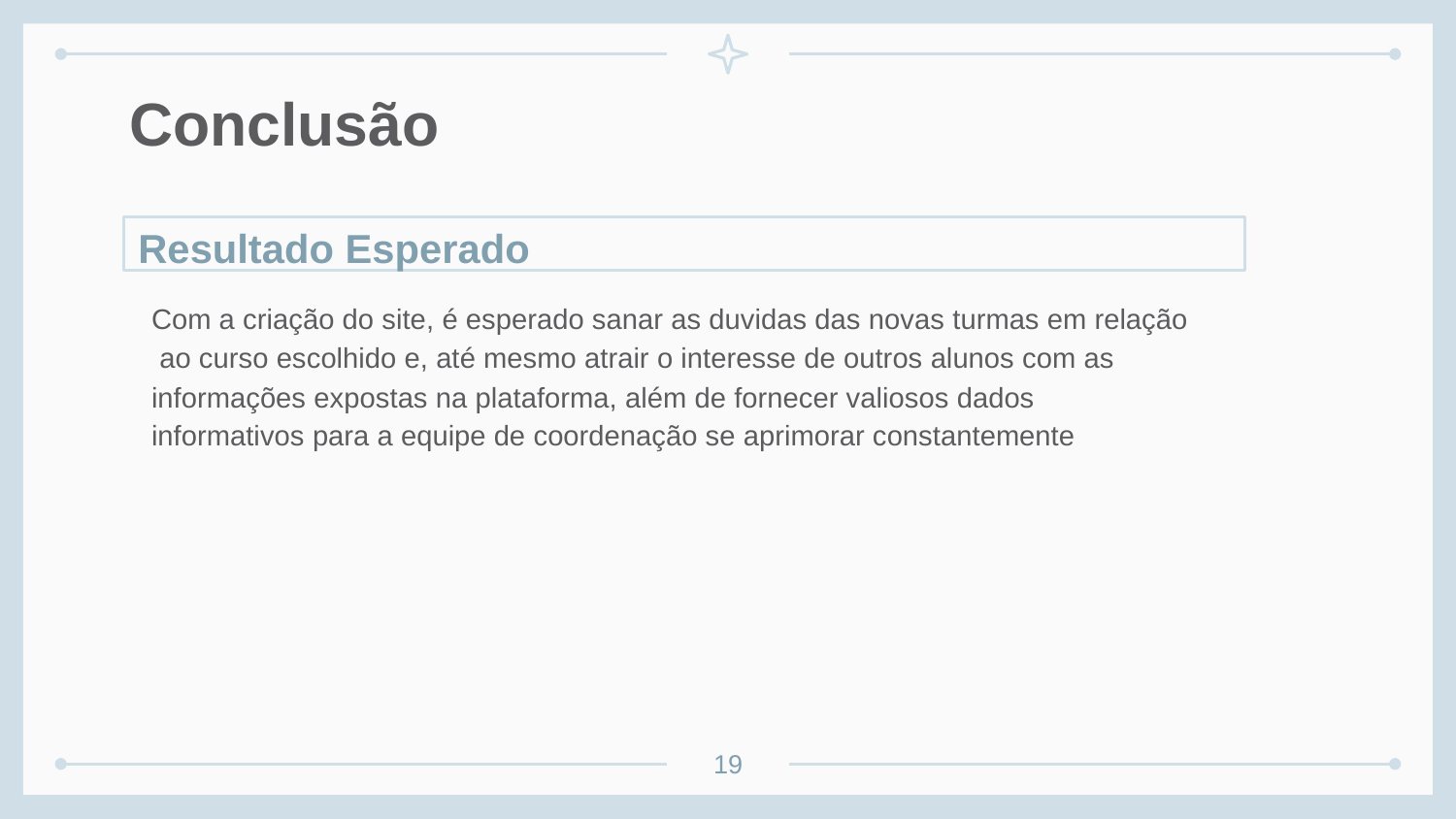

# Conclusão
Resultado Esperado
Com a criação do site, é esperado sanar as duvidas das novas turmas em relação
 ao curso escolhido e, até mesmo atrair o interesse de outros alunos com as
informações expostas na plataforma, além de fornecer valiosos dados
informativos para a equipe de coordenação se aprimorar constantemente
19